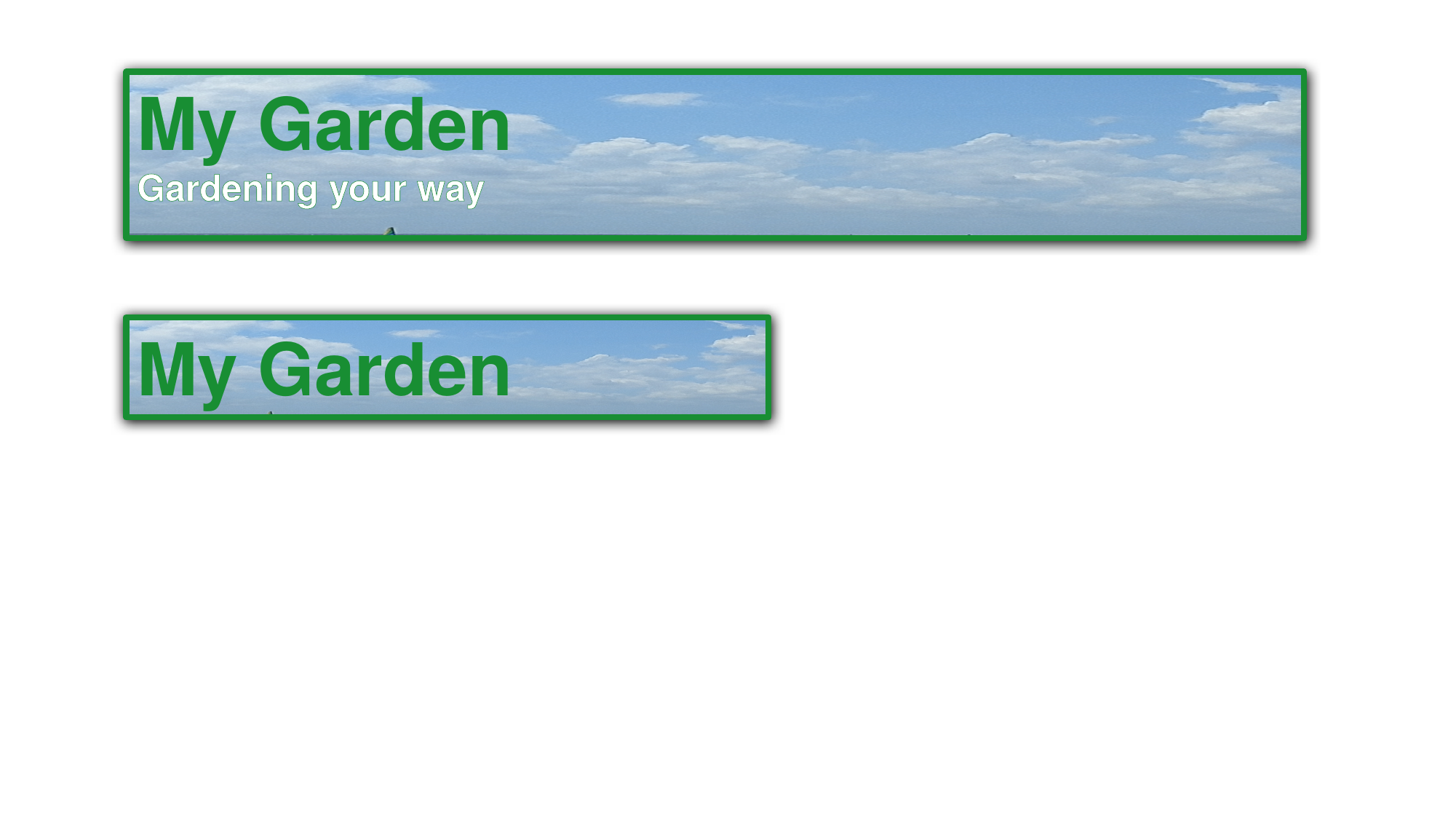

My Garden
Gardening your way
My Garden